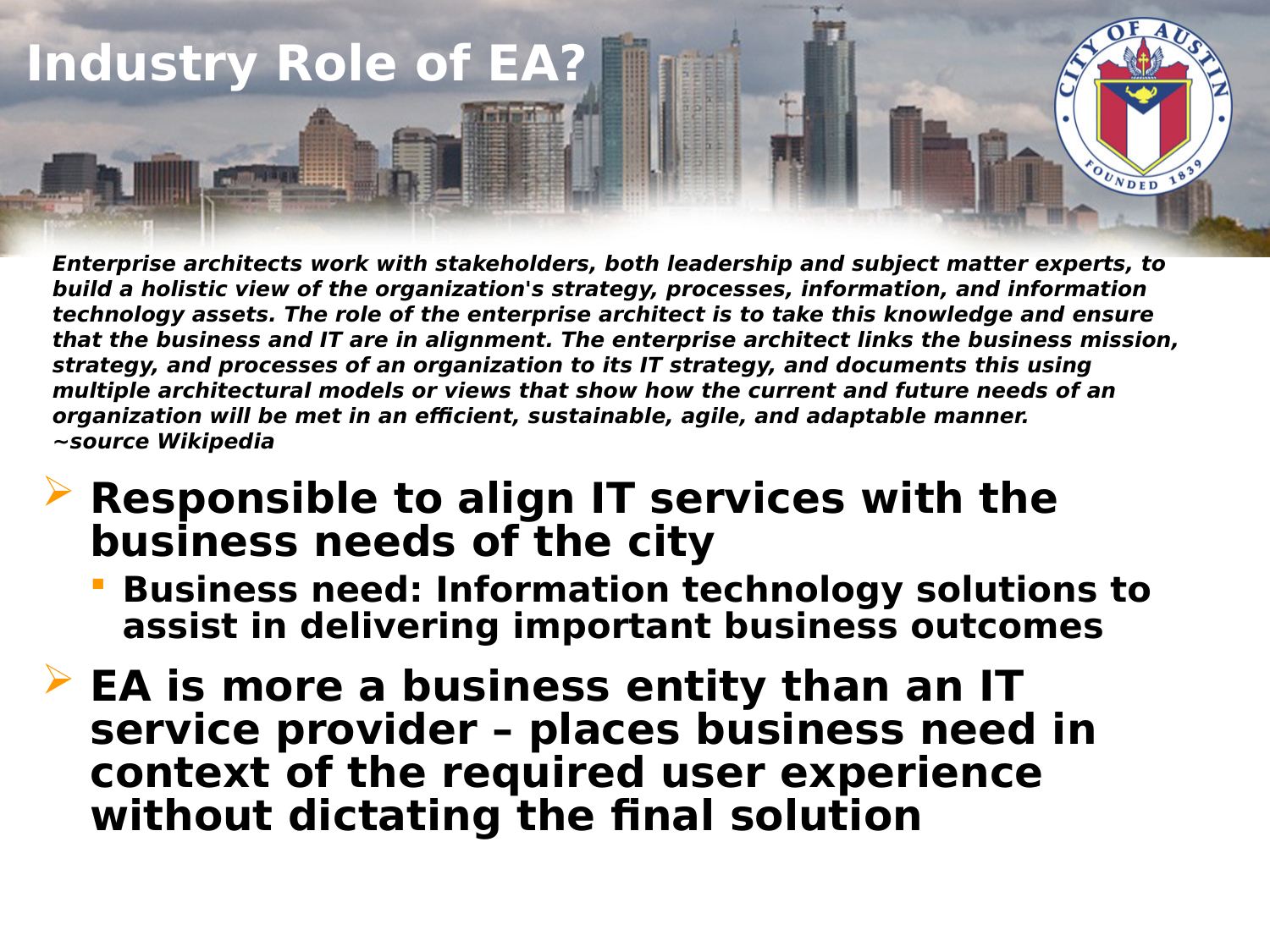

# Industry Role of EA?
Enterprise architects work with stakeholders, both leadership and subject matter experts, to build a holistic view of the organization's strategy, processes, information, and information technology assets. The role of the enterprise architect is to take this knowledge and ensure that the business and IT are in alignment. The enterprise architect links the business mission, strategy, and processes of an organization to its IT strategy, and documents this using multiple architectural models or views that show how the current and future needs of an organization will be met in an efficient, sustainable, agile, and adaptable manner.
~source Wikipedia
Responsible to align IT services with the business needs of the city
Business need: Information technology solutions to assist in delivering important business outcomes
EA is more a business entity than an IT service provider – places business need in context of the required user experience without dictating the final solution